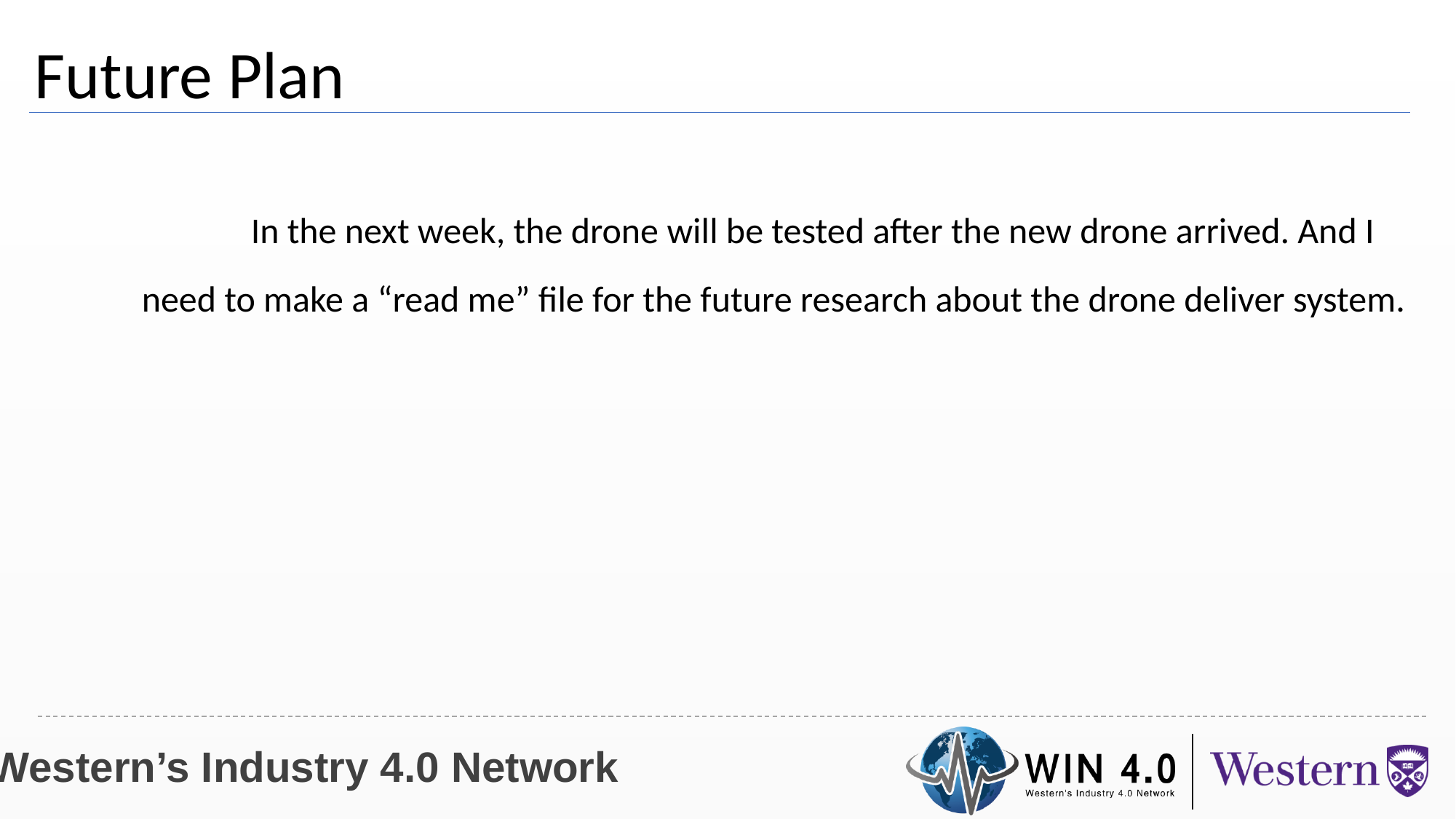

Future Plan
	In the next week, the drone will be tested after the new drone arrived. And I need to make a “read me” file for the future research about the drone deliver system.